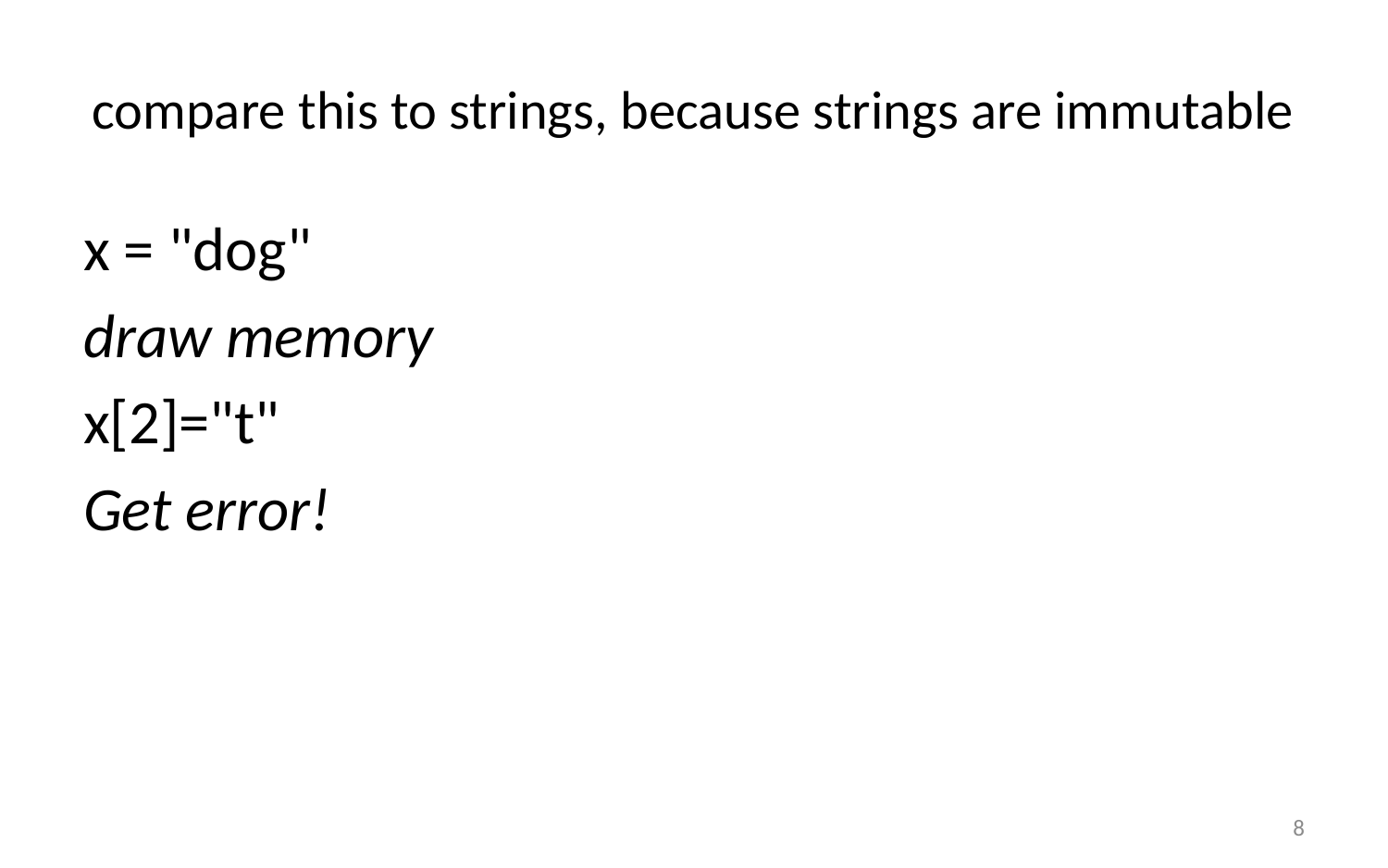

# compare this to strings, because strings are immutable
x = "dog"
draw memory
x[2]="t"
Get error!
8